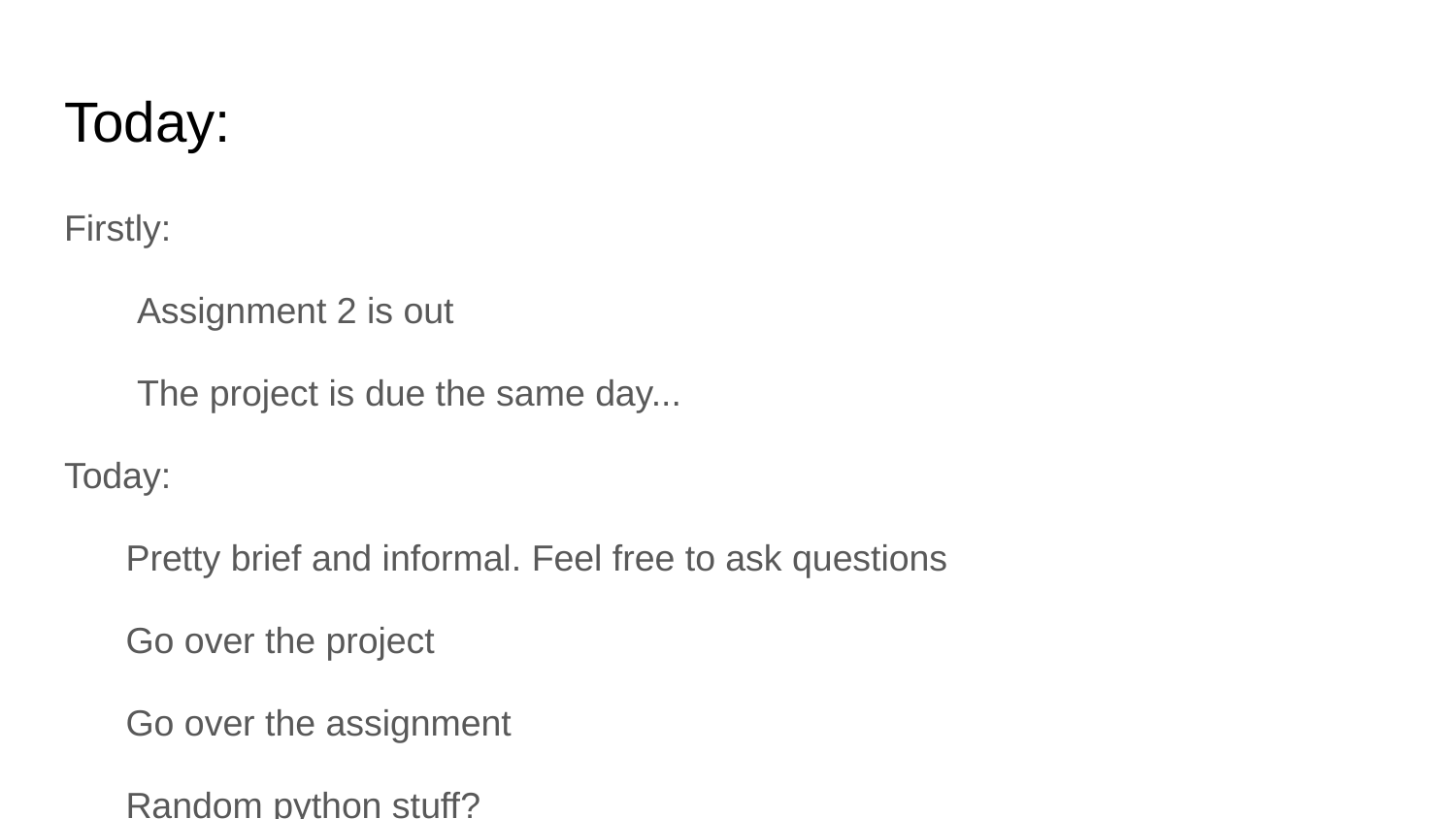

# Today:
Firstly:
Assignment 2 is out
The project is due the same day...
Today:
Pretty brief and informal. Feel free to ask questions
Go over the project
Go over the assignment
Random python stuff?